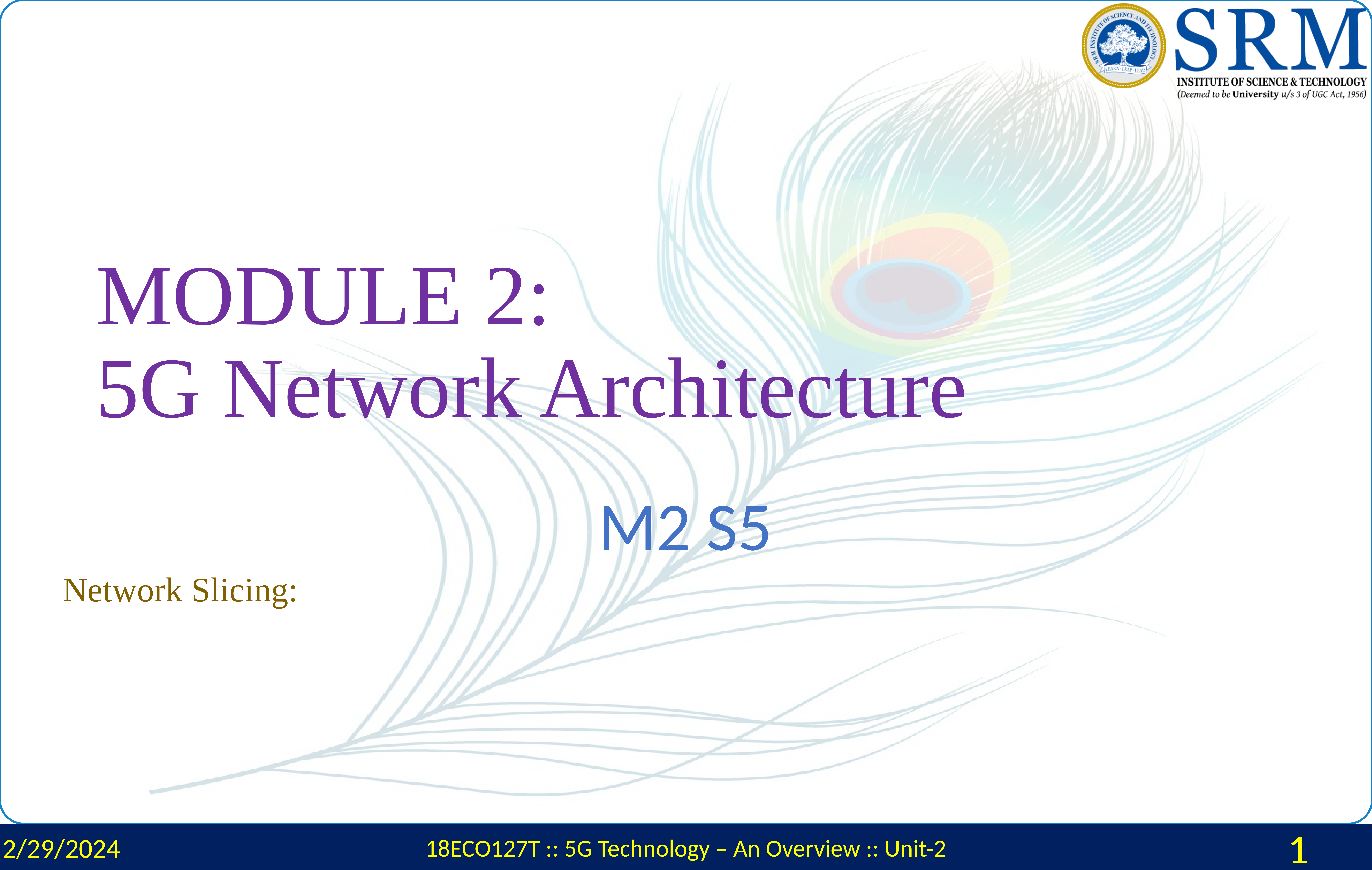

# MODULE 2: 5G Network Architecture
M2 S5
Network Slicing:
2/29/2024
18ECO127T :: 5G Technology – An Overview :: Unit-2
1